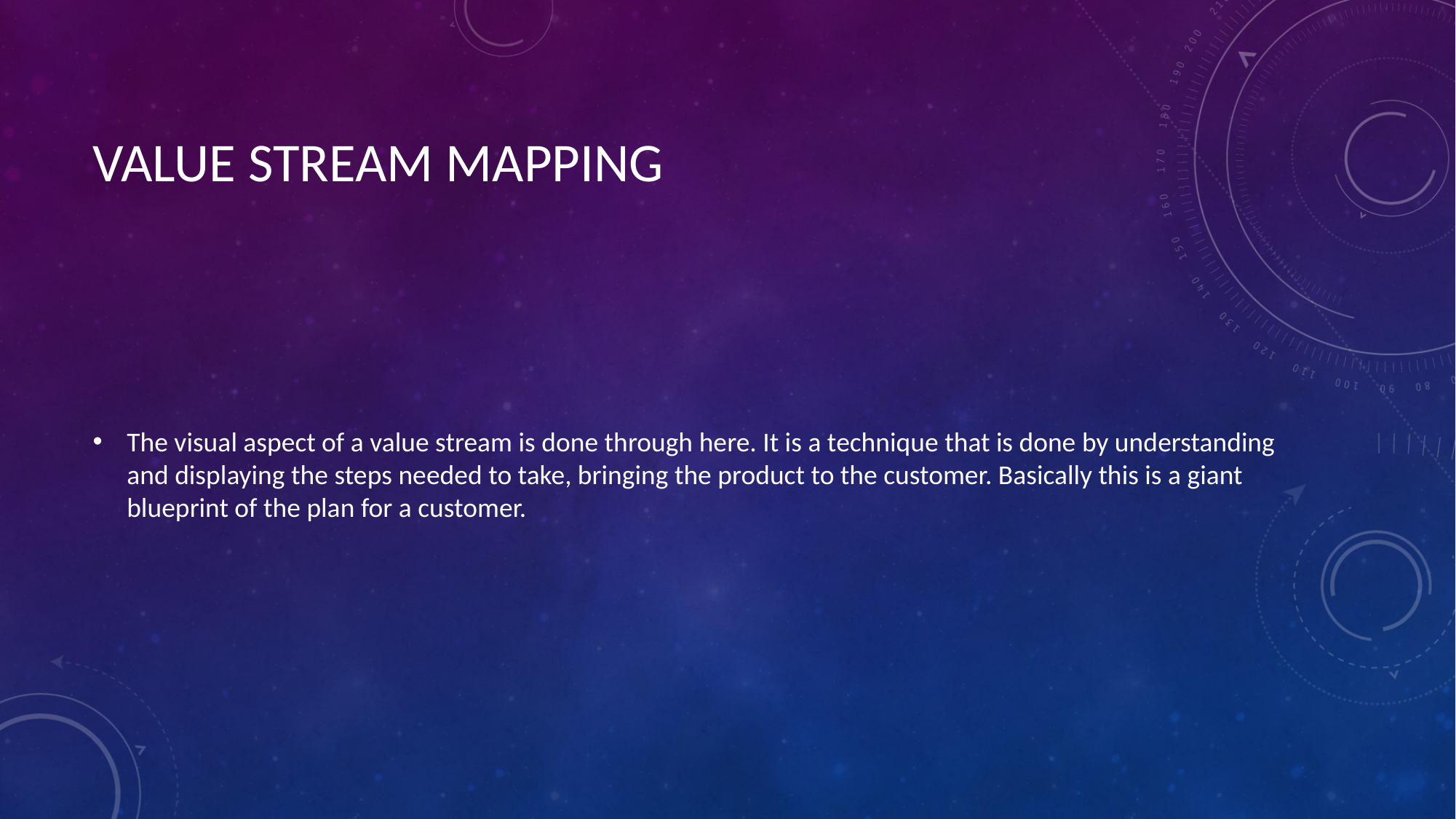

# Value Stream Mapping
The visual aspect of a value stream is done through here. It is a technique that is done by understanding and displaying the steps needed to take, bringing the product to the customer. Basically this is a giant blueprint of the plan for a customer.